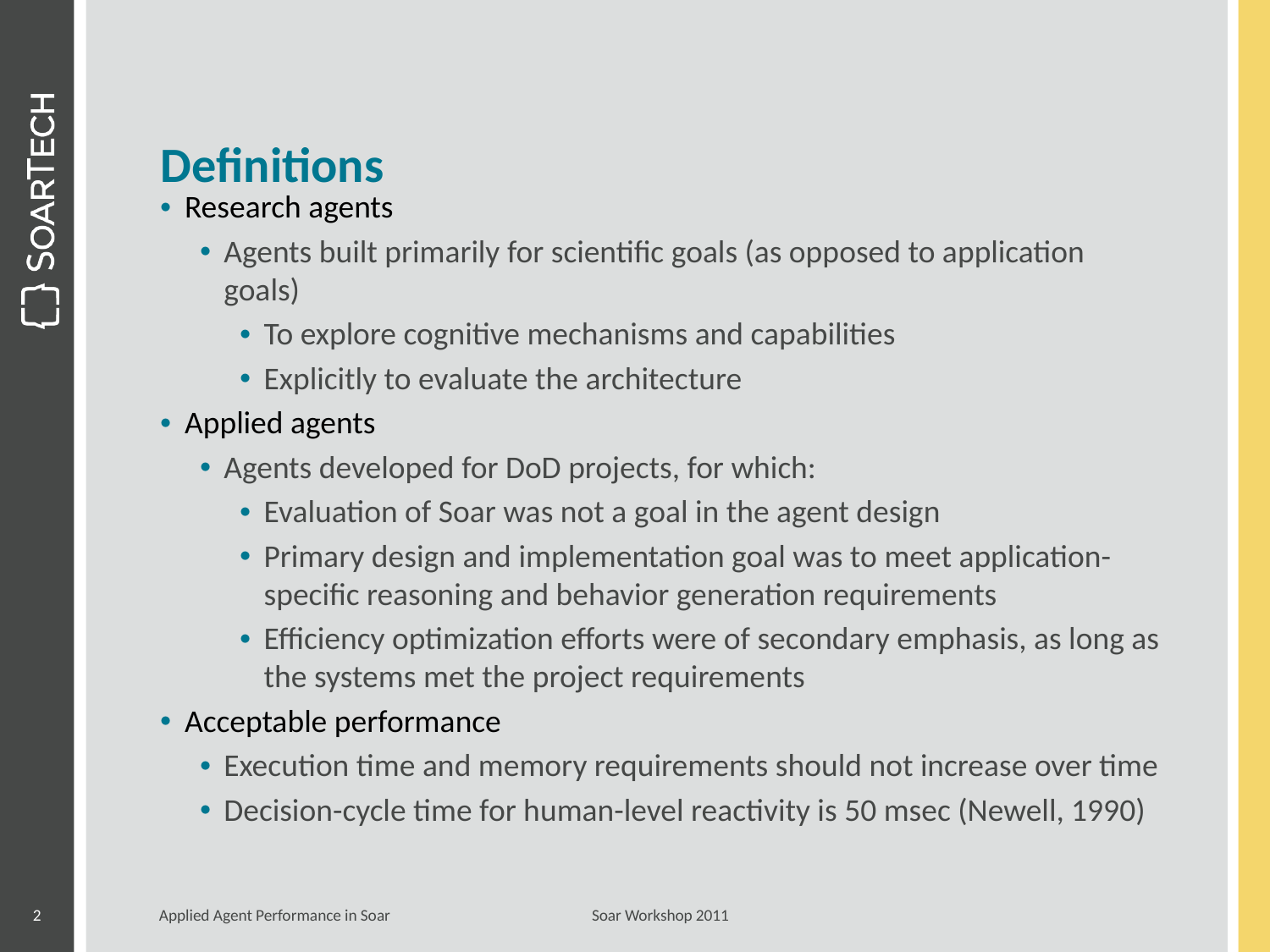

# Definitions
Research agents
Agents built primarily for scientific goals (as opposed to application goals)
To explore cognitive mechanisms and capabilities
Explicitly to evaluate the architecture
Applied agents
Agents developed for DoD projects, for which:
Evaluation of Soar was not a goal in the agent design
Primary design and implementation goal was to meet application-specific reasoning and behavior generation requirements
Efficiency optimization efforts were of secondary emphasis, as long as the systems met the project requirements
Acceptable performance
Execution time and memory requirements should not increase over time
Decision-cycle time for human-level reactivity is 50 msec (Newell, 1990)
2
Applied Agent Performance in Soar                                                        Soar Workshop 2011